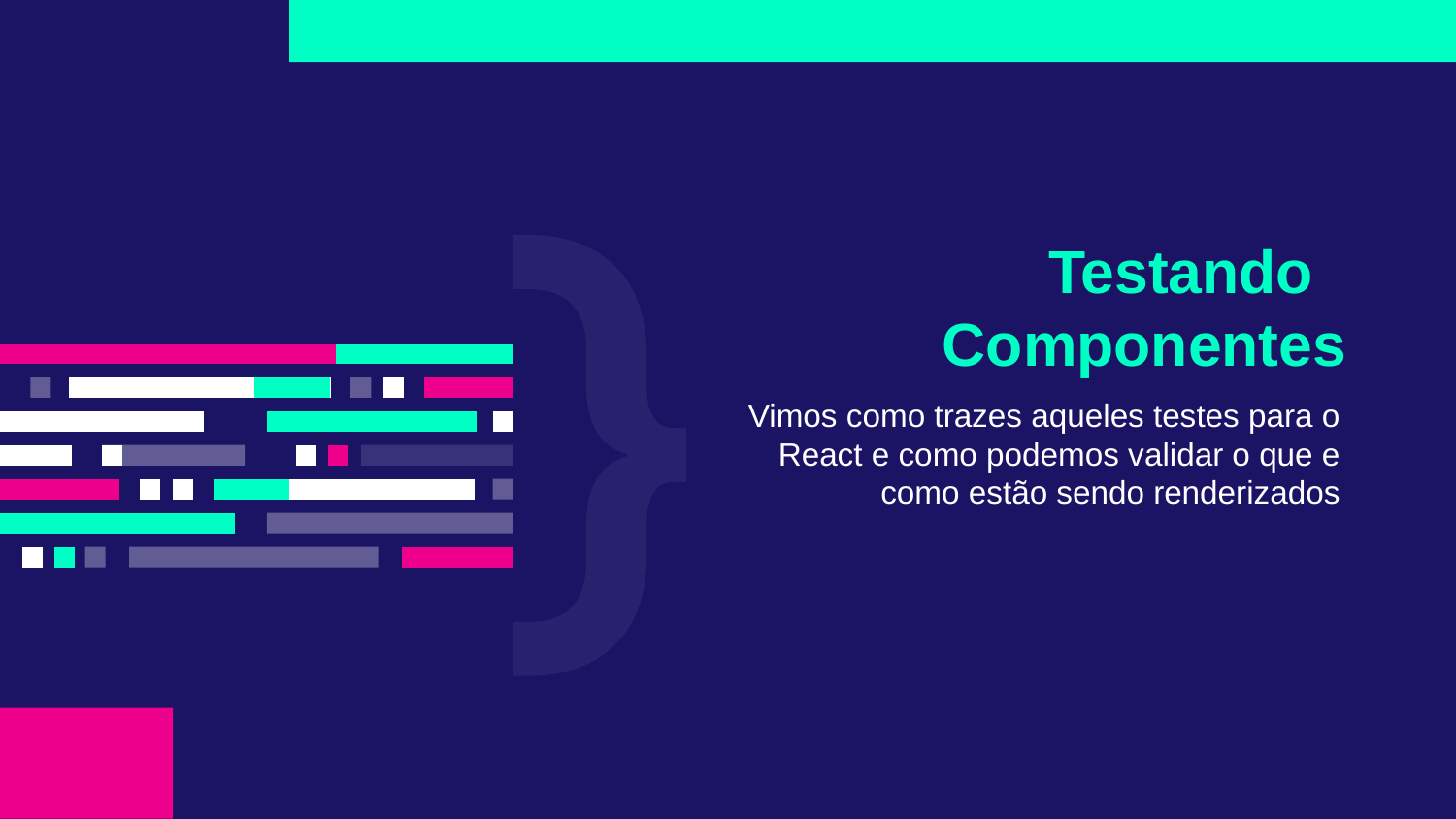

# Testando
Componentes
Vimos como trazes aqueles testes para o React e como podemos validar o que e como estão sendo renderizados